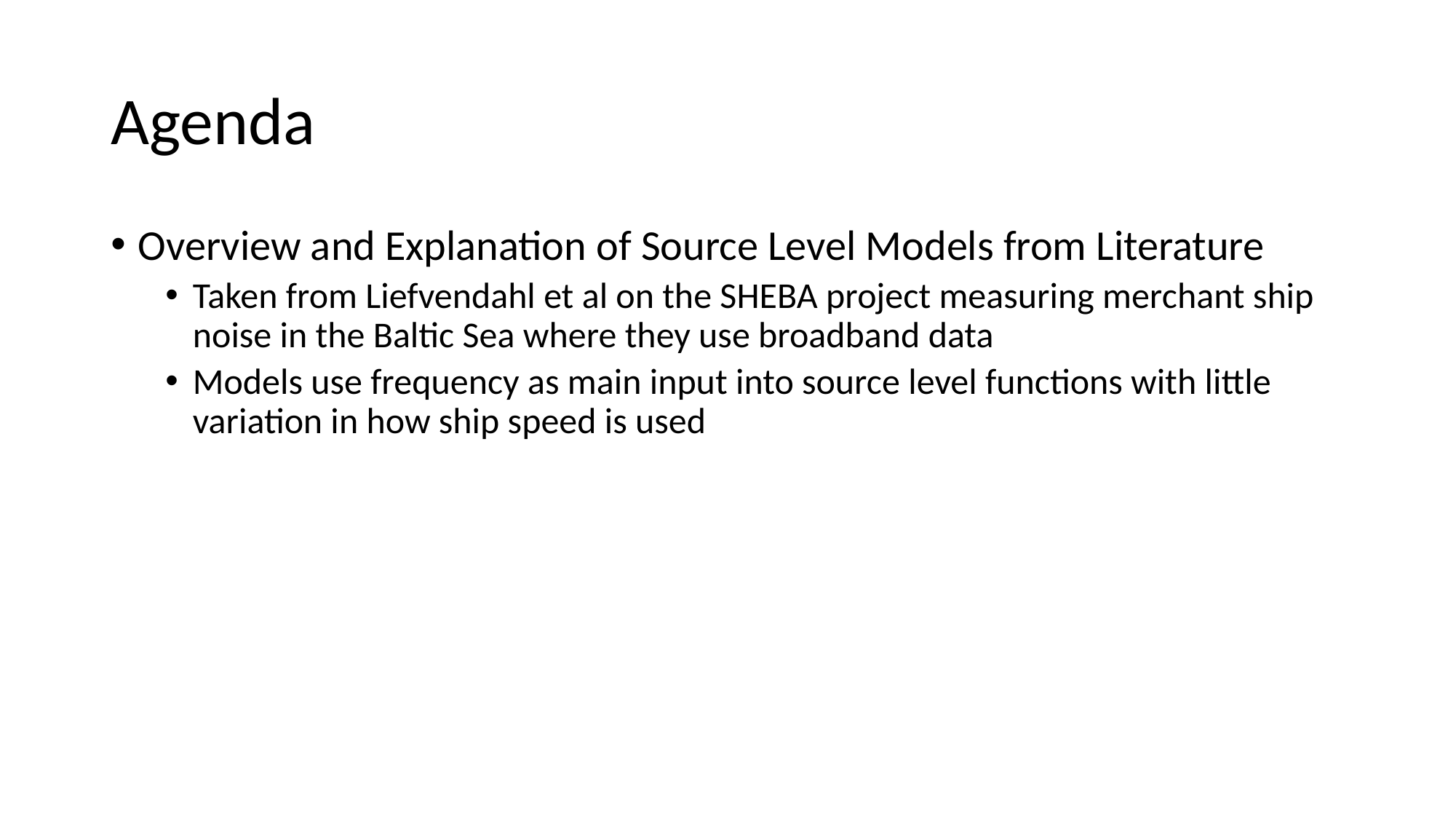

# Agenda
Overview and Explanation of Source Level Models from Literature
Taken from Liefvendahl et al on the SHEBA project measuring merchant ship noise in the Baltic Sea where they use broadband data
Models use frequency as main input into source level functions with little variation in how ship speed is used